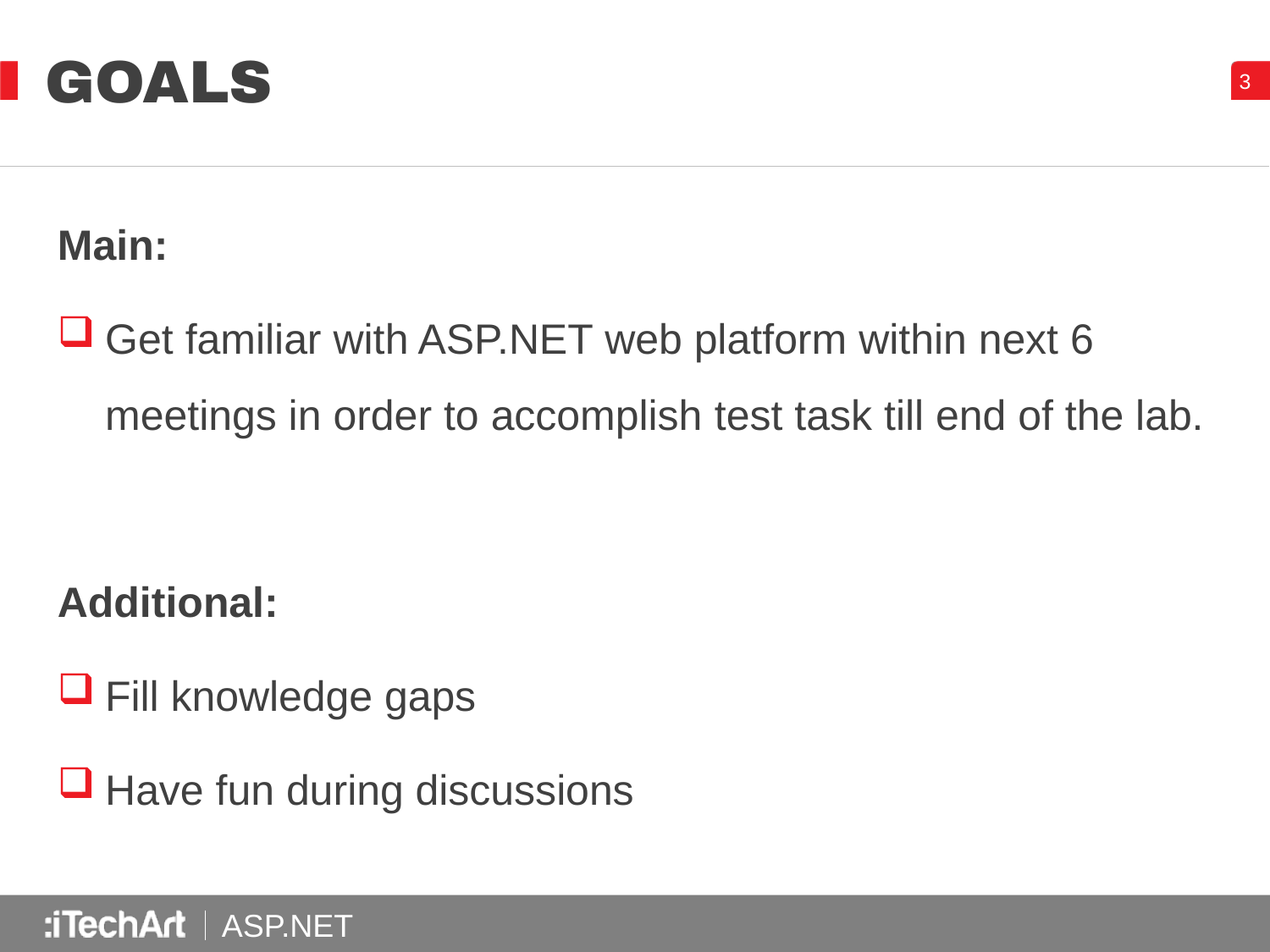

# Goals
Main:
Get familiar with ASP.NET web platform within next 6 meetings in order to accomplish test task till end of the lab.

Additional:
Fill knowledge gaps
Have fun during discussions